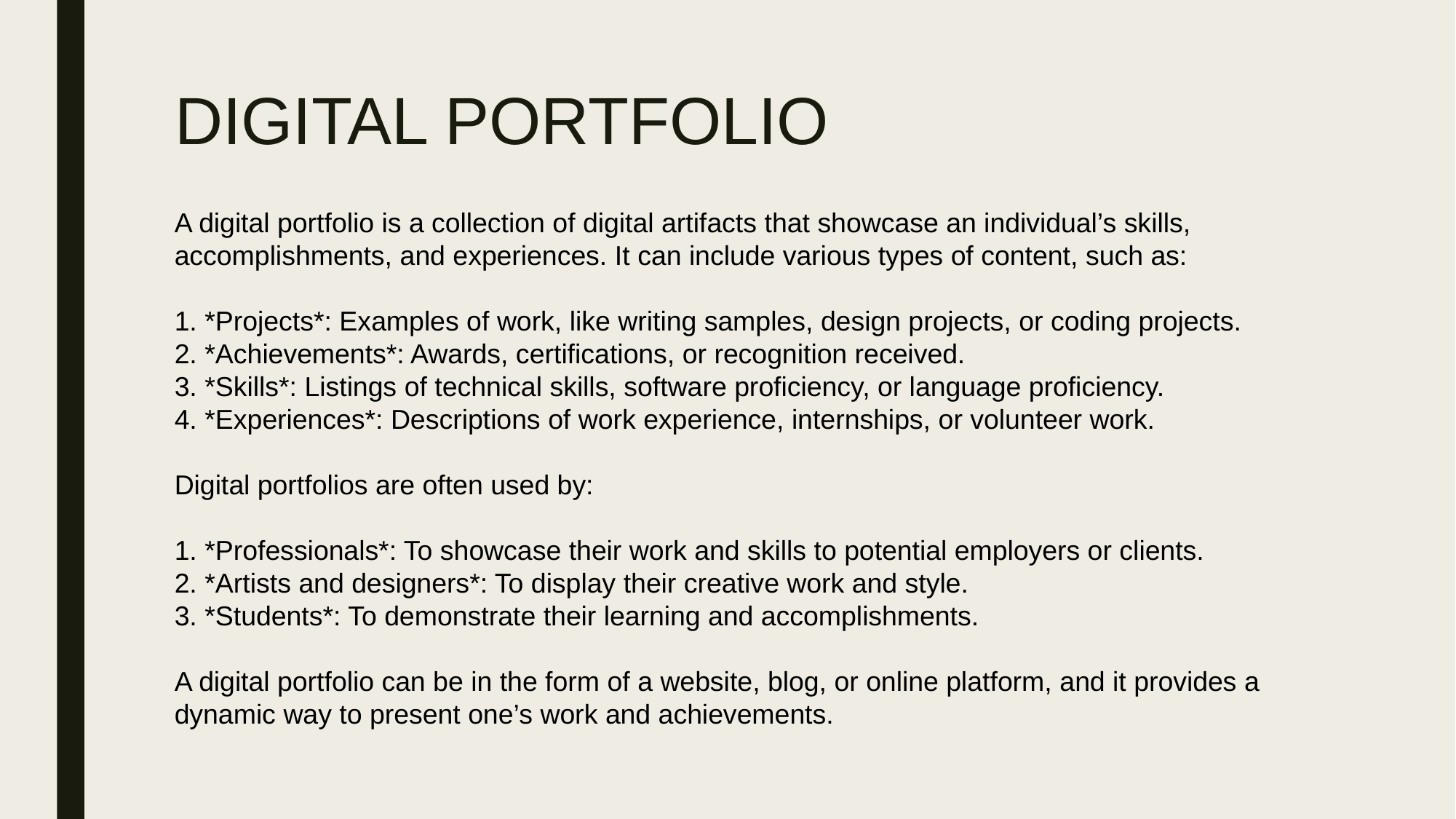

# DIGITAL PORTFOLIO
A digital portfolio is a collection of digital artifacts that showcase an individual’s skills, accomplishments, and experiences. It can include various types of content, such as:

1. *Projects*: Examples of work, like writing samples, design projects, or coding projects.
2. *Achievements*: Awards, certifications, or recognition received.
3. *Skills*: Listings of technical skills, software proficiency, or language proficiency.
4. *Experiences*: Descriptions of work experience, internships, or volunteer work.

Digital portfolios are often used by:

1. *Professionals*: To showcase their work and skills to potential employers or clients.
2. *Artists and designers*: To display their creative work and style.
3. *Students*: To demonstrate their learning and accomplishments.

A digital portfolio can be in the form of a website, blog, or online platform, and it provides a dynamic way to present one’s work and achievements.